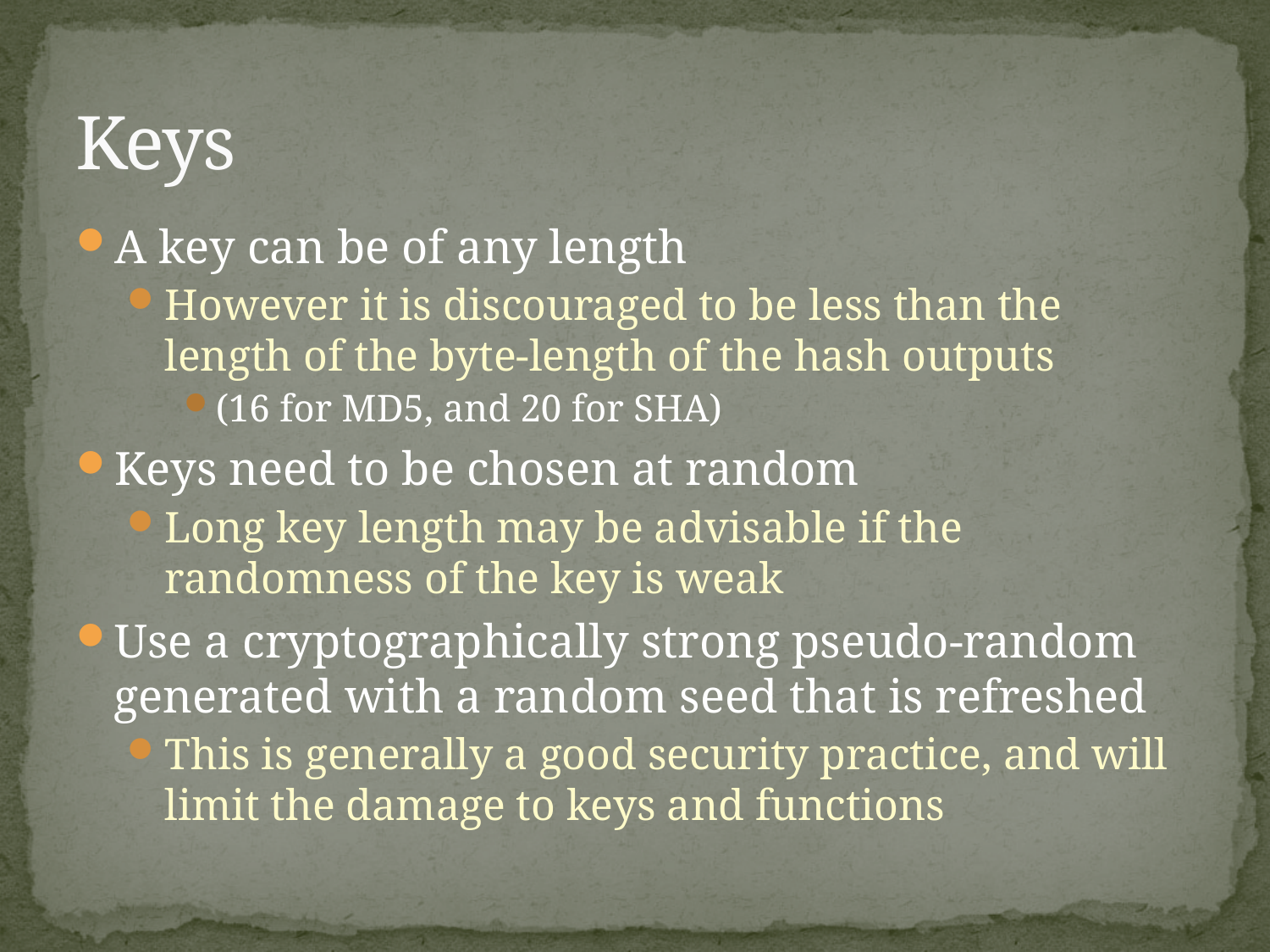

# Keys
A key can be of any length
However it is discouraged to be less than the length of the byte-length of the hash outputs
(16 for MD5, and 20 for SHA)
Keys need to be chosen at random
Long key length may be advisable if the randomness of the key is weak
Use a cryptographically strong pseudo-random generated with a random seed that is refreshed
This is generally a good security practice, and will limit the damage to keys and functions